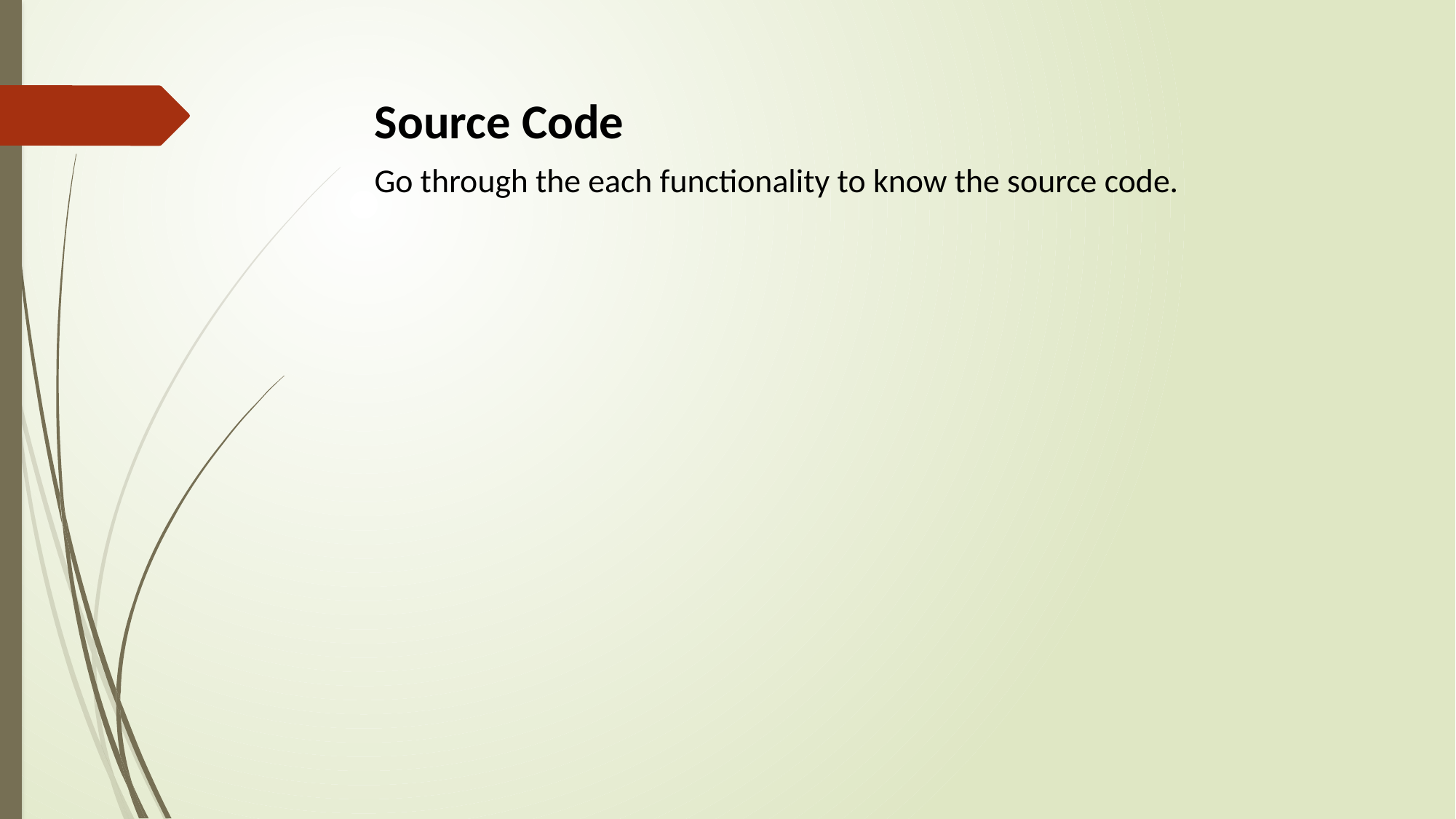

Source Code
Go through the each functionality to know the source code.